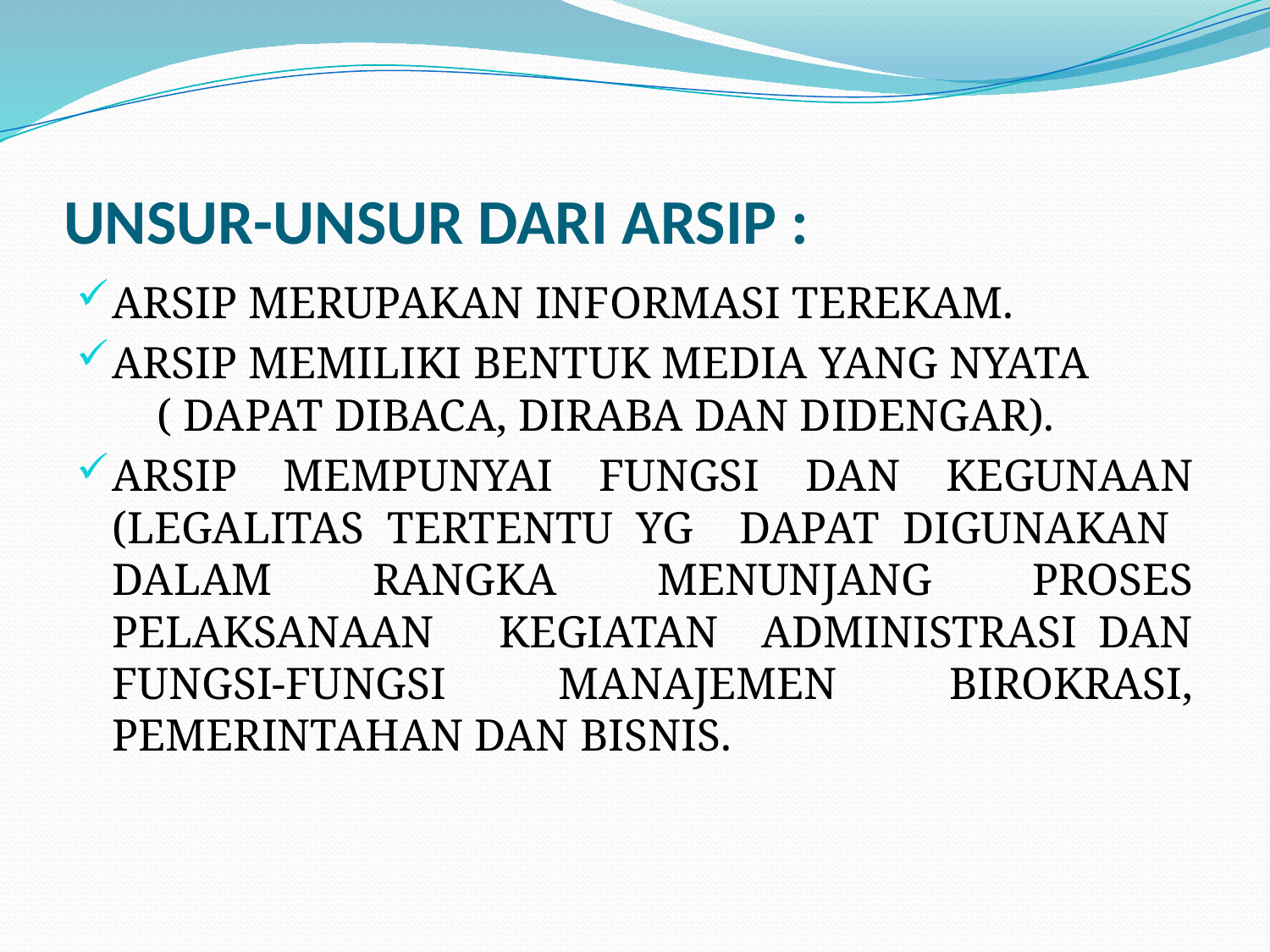

# UNSUR-UNSUR DARI ARSIP :
ARSIP MERUPAKAN INFORMASI TEREKAM.
ARSIP MEMILIKI BENTUK MEDIA YANG NYATA              ( DAPAT DIBACA, DIRABA DAN DIDENGAR).
ARSIP MEMPUNYAI FUNGSI DAN KEGUNAAN (LEGALITAS TERTENTU YG  DAPAT DIGUNAKAN  DALAM RANGKA MENUNJANG PROSES PELAKSANAAN   KEGIATAN  ADMINISTRASI DAN FUNGSI-FUNGSI MANAJEMEN BIROKRASI, PEMERINTAHAN DAN BISNIS.